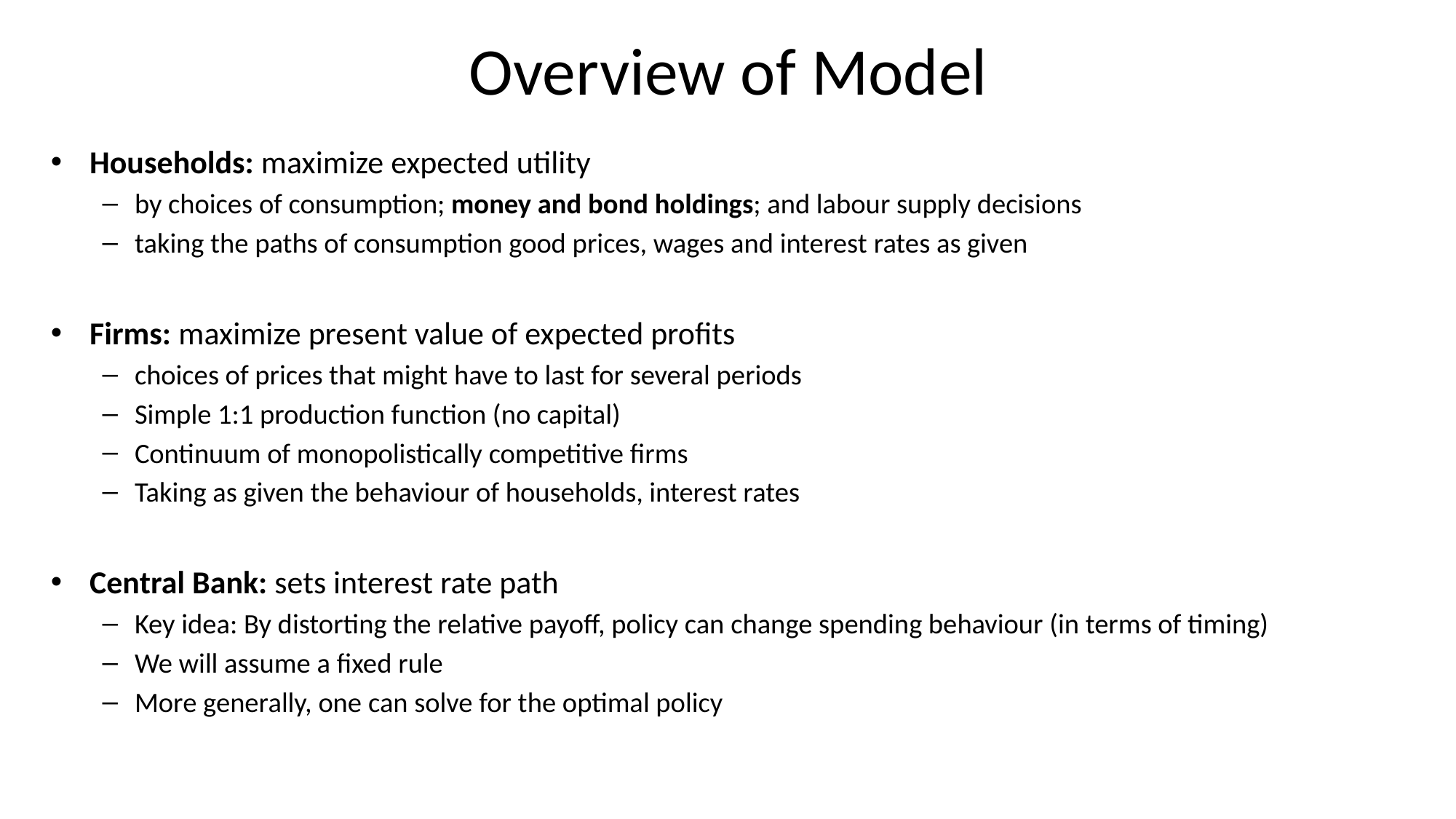

# Overview of Model
Households: maximize expected utility
by choices of consumption; money and bond holdings; and labour supply decisions
taking the paths of consumption good prices, wages and interest rates as given

Firms: maximize present value of expected profits
choices of prices that might have to last for several periods
Simple 1:1 production function (no capital)
Continuum of monopolistically competitive firms
Taking as given the behaviour of households, interest rates

Central Bank: sets interest rate path
Key idea: By distorting the relative payoff, policy can change spending behaviour (in terms of timing)
We will assume a fixed rule
More generally, one can solve for the optimal policy